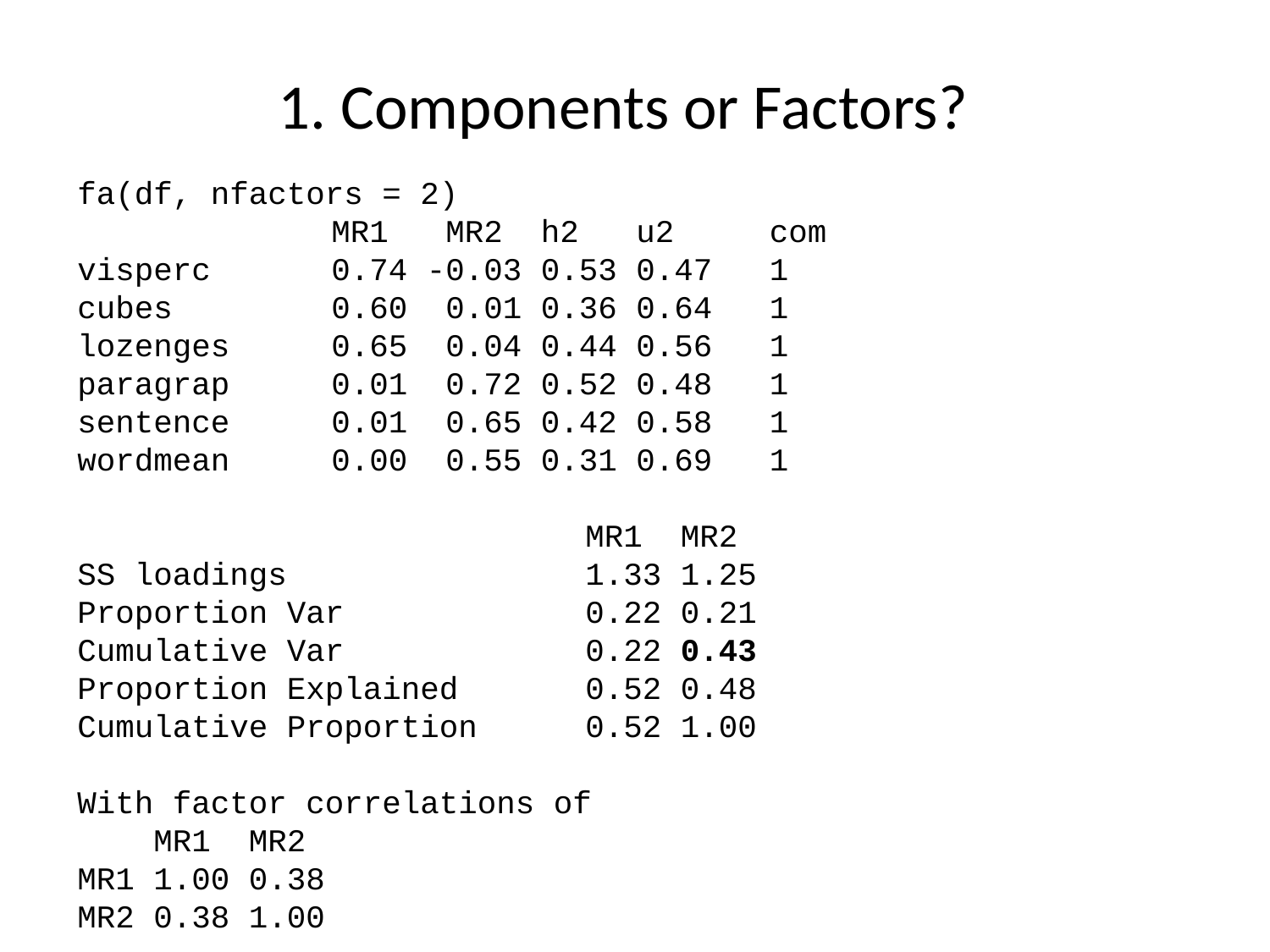

1. Components or Factors?
fa(df, nfactors = 2)
		MR1   MR2  h2   u2 	   com
visperc	0.74 -0.03 0.53 0.47   1
cubes		0.60  0.01 0.36 0.64   1
lozenges	0.65  0.04 0.44 0.56   1
paragrap	0.01  0.72 0.52 0.48   1
sentence	0.01  0.65 0.42 0.58   1
wordmean	0.00  0.55 0.31 0.69   1

				MR1  MR2
SS loadings           	1.33 1.25
Proportion Var        	0.22 0.21
Cumulative Var        	0.22 0.43
Proportion Explained  	0.52 0.48
Cumulative Proportion 	0.52 1.00

With factor correlations of
    MR1  MR2
MR1 1.00 0.38
MR2 0.38 1.00